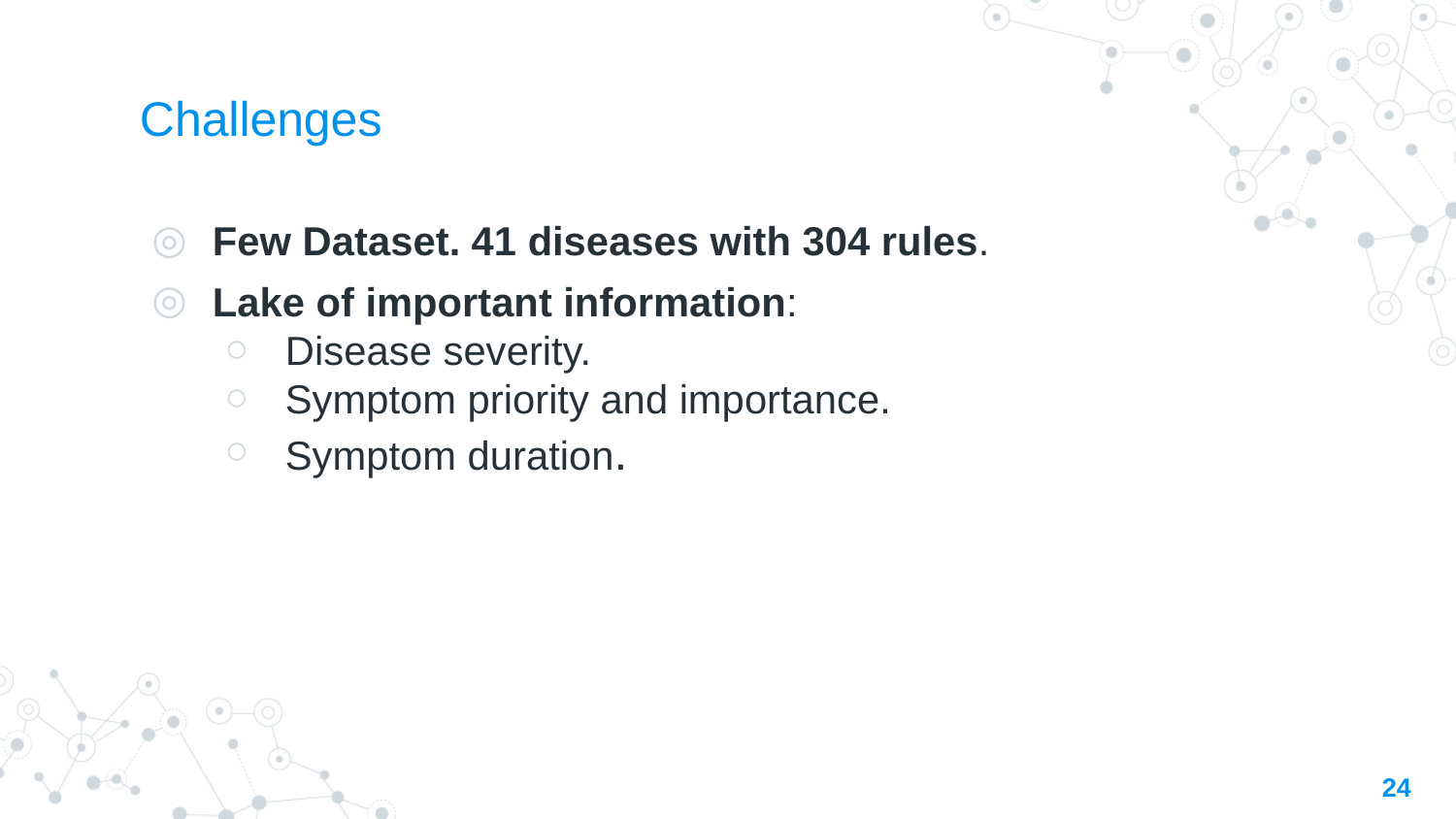

# Challenges
Few Dataset. 41 diseases with 304 rules.
Lake of important information:
Disease severity.
Symptom priority and importance.
Symptom duration.
24